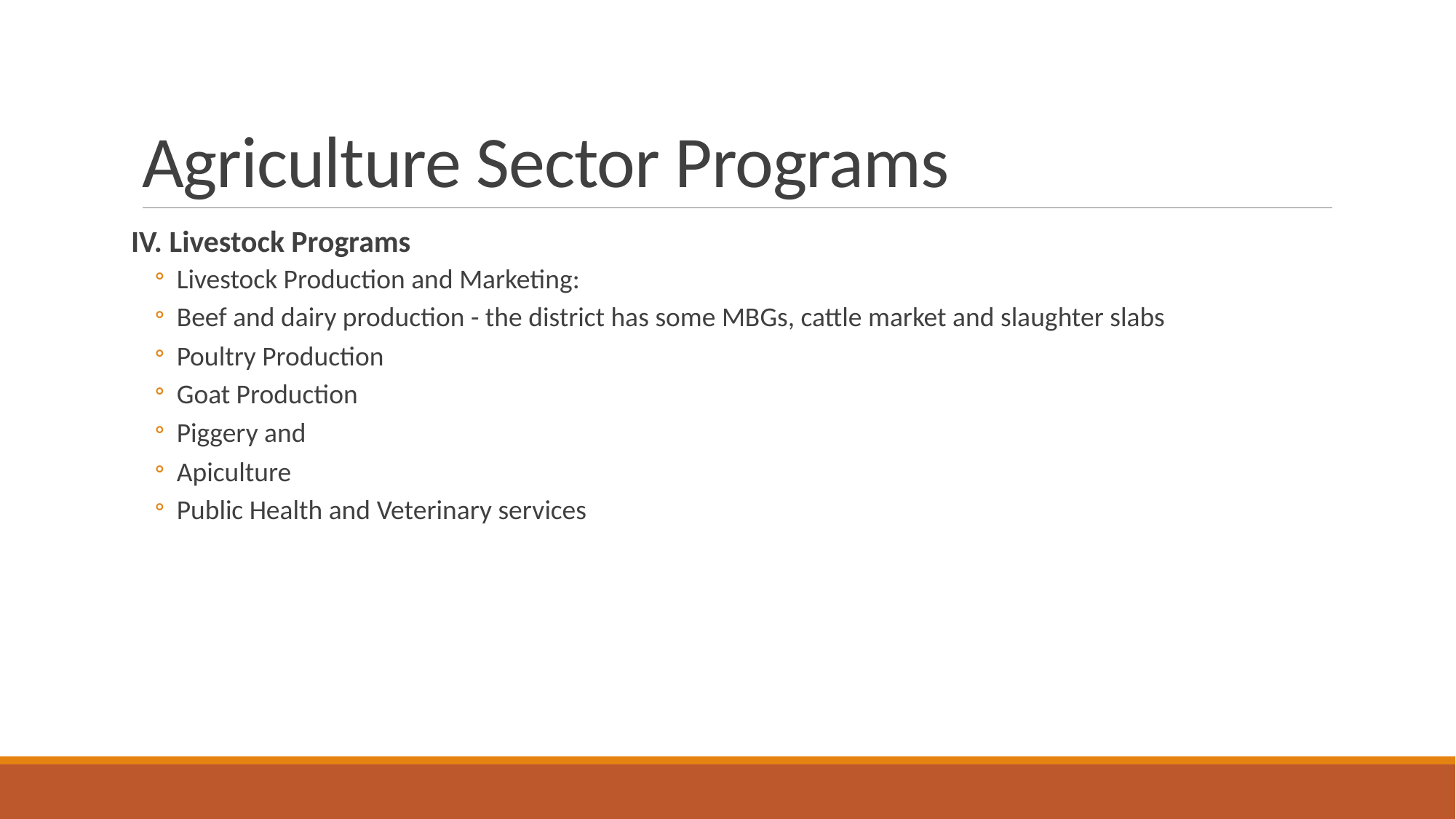

# Agriculture Sector Programs
IV. Livestock Programs
Livestock Production and Marketing:
Beef and dairy production - the district has some MBGs, cattle market and slaughter slabs
Poultry Production
Goat Production
Piggery and
Apiculture
Public Health and Veterinary services